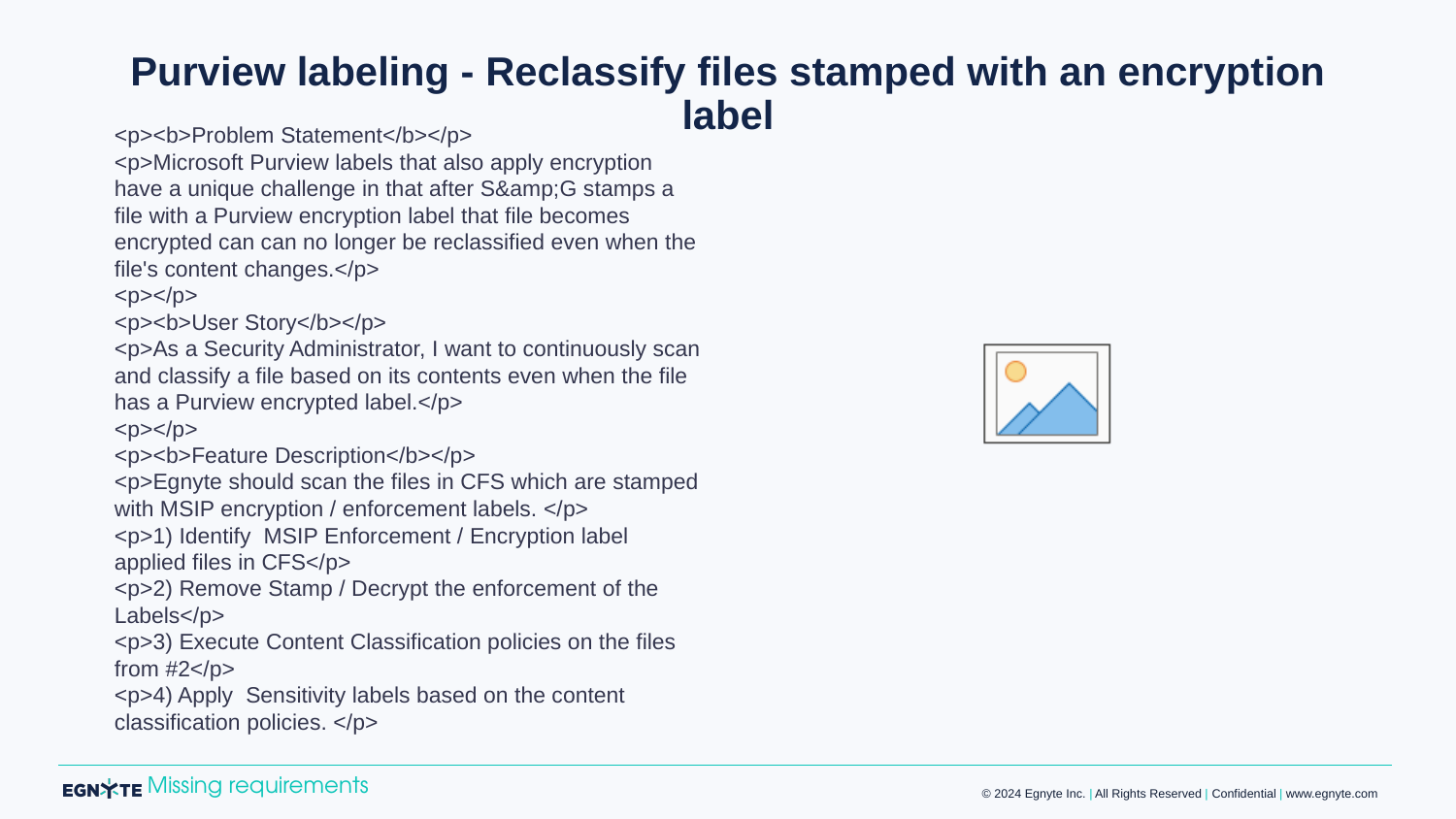

# Purview labeling - Reclassify files stamped with an encryption label
<p><b>Problem Statement</b></p>
<p>Microsoft Purview labels that also apply encryption have a unique challenge in that after S&amp;G stamps a file with a Purview encryption label that file becomes encrypted can can no longer be reclassified even when the file's content changes.</p>
<p></p>
<p><b>User Story</b></p>
<p>As a Security Administrator, I want to continuously scan and classify a file based on its contents even when the file has a Purview encrypted label.</p>
<p></p>
<p><b>Feature Description</b></p>
<p>Egnyte should scan the files in CFS which are stamped with MSIP encryption / enforcement labels. </p>
<p>1) Identify  MSIP Enforcement / Encryption label applied files in CFS</p>
<p>2) Remove Stamp / Decrypt the enforcement of the Labels</p>
<p>3) Execute Content Classification policies on the files from #2</p>
<p>4) Apply  Sensitivity labels based on the content classification policies. </p>

Missing requirements